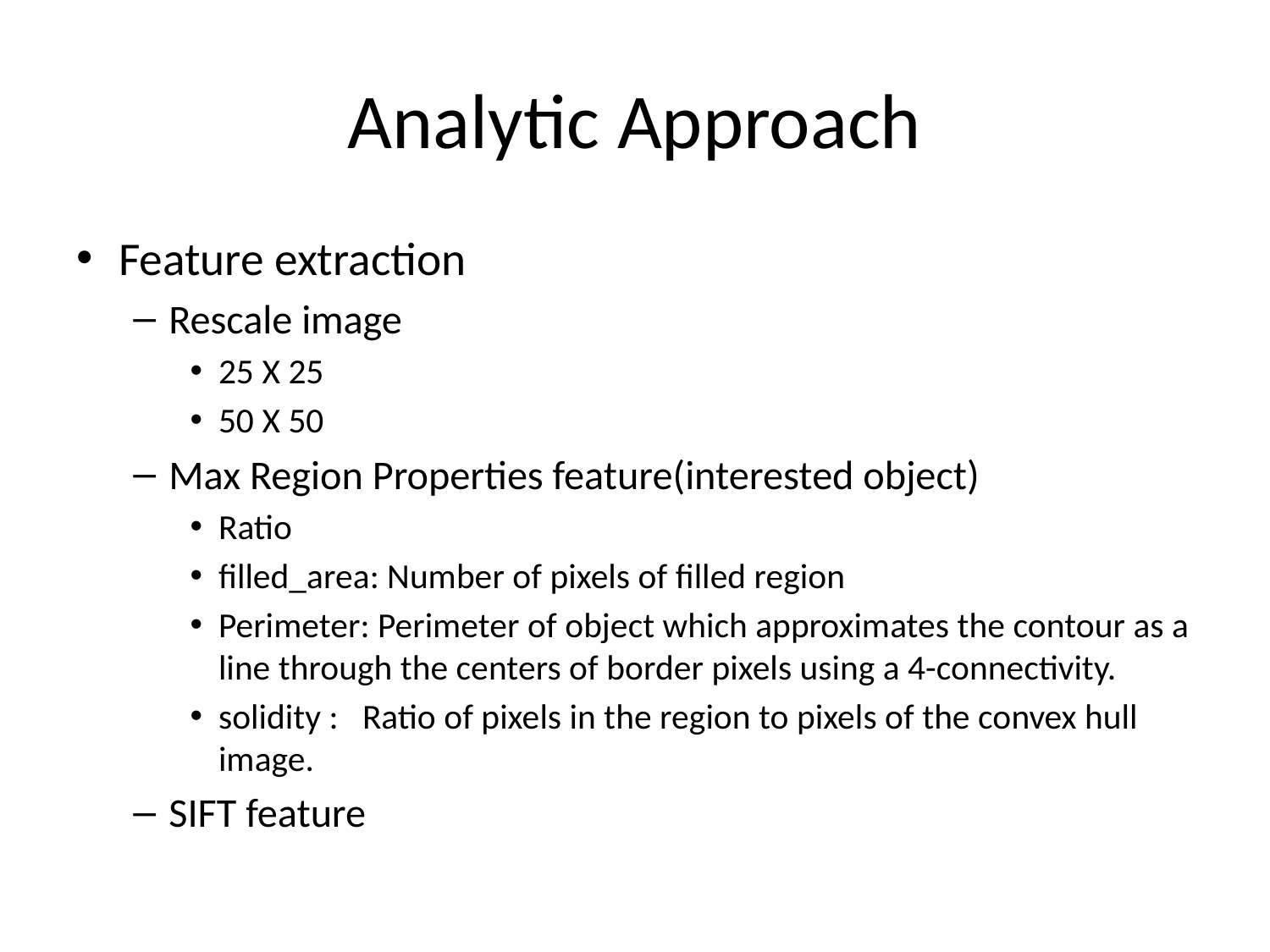

# Analytic Approach
Feature extraction
Rescale image
25 X 25
50 X 50
Max Region Properties feature(interested object)
Ratio
filled_area: Number of pixels of filled region
Perimeter: Perimeter of object which approximates the contour as a line through the centers of border pixels using a 4-connectivity.
solidity :   Ratio of pixels in the region to pixels of the convex hull image.
SIFT feature